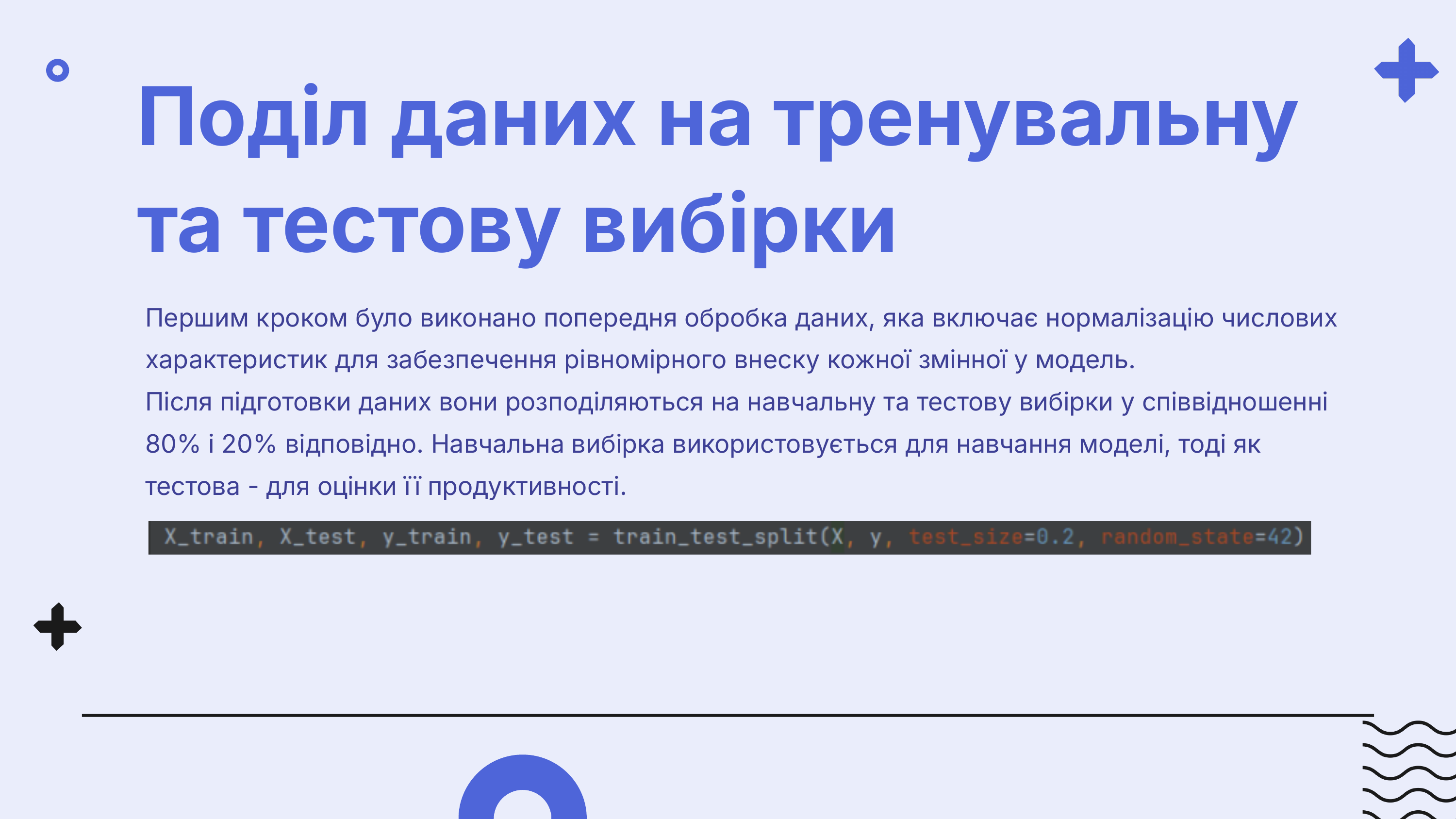

Поділ даних на тренувальну та тестову вибірки

Першим кроком було виконано попередня обробка даних, яка включає нормалізацію числових характеристик для забезпечення рівномірного внеску кожної змінної у модель.
Після підготовки даних вони розподіляються на навчальну та тестову вибірки у співвідношенні 80% і 20% відповідно. Навчальна вибірка використовується для навчання моделі, тоді як тестова - для оцінки її продуктивності.